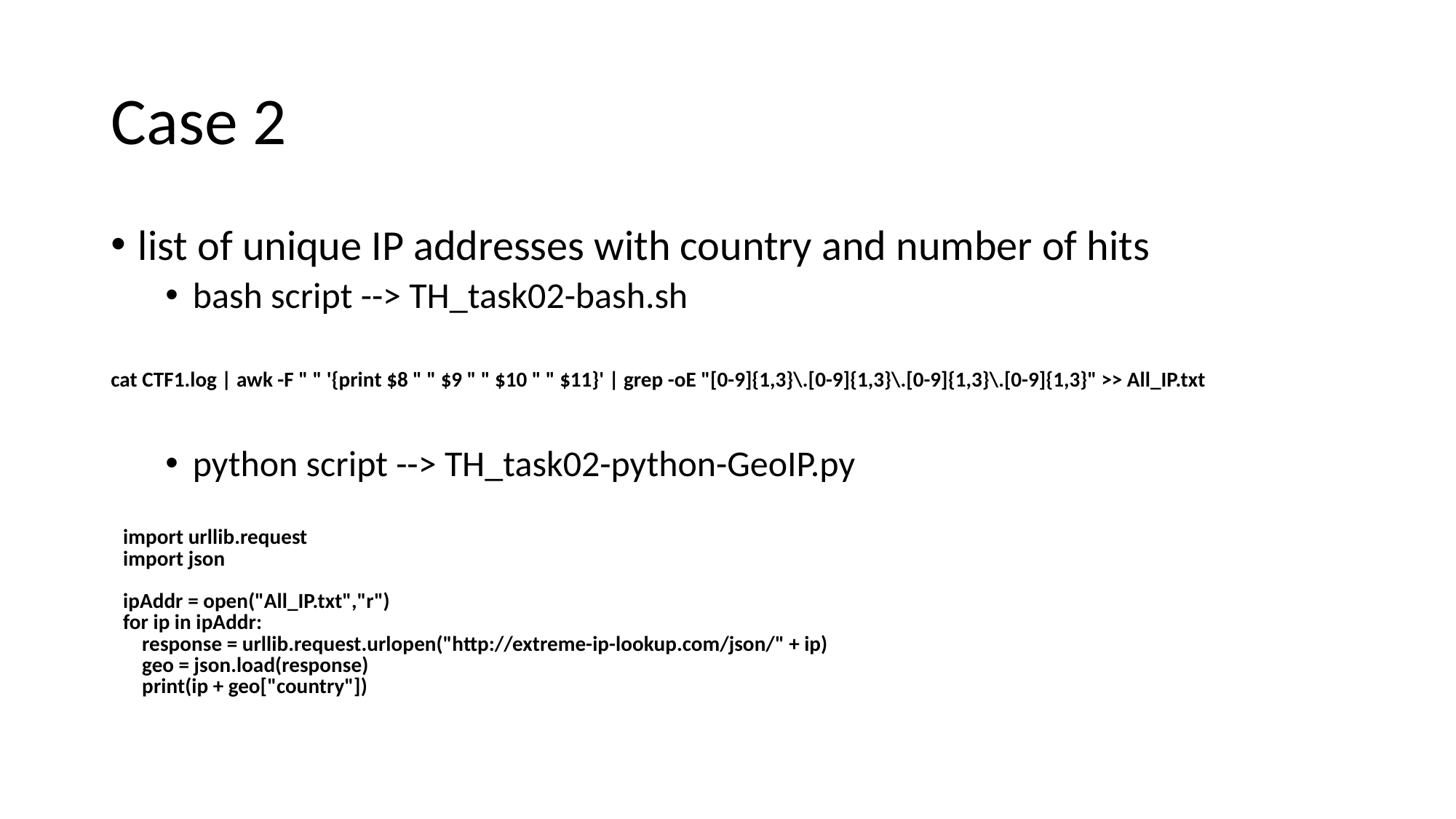

# Case 2
list of unique IP addresses with country and number of hits
bash script --> TH_task02-bash.sh

python script --> TH_task02-python-GeoIP.py
| cat CTF1.log | awk -F " " '{print $8 " " $9 " " $10 " " $11}' | grep -oE "[0-9]{1,3}\.[0-9]{1,3}\.[0-9]{1,3}\.[0-9]{1,3}" >> All\_IP.txt |
| --- |
| import urllib.request import json ipAddr = open("All\_IP.txt","r") for ip in ipAddr: response = urllib.request.urlopen("http://extreme-ip-lookup.com/json/" + ip) geo = json.load(response) print(ip + geo["country"]) |
| --- |